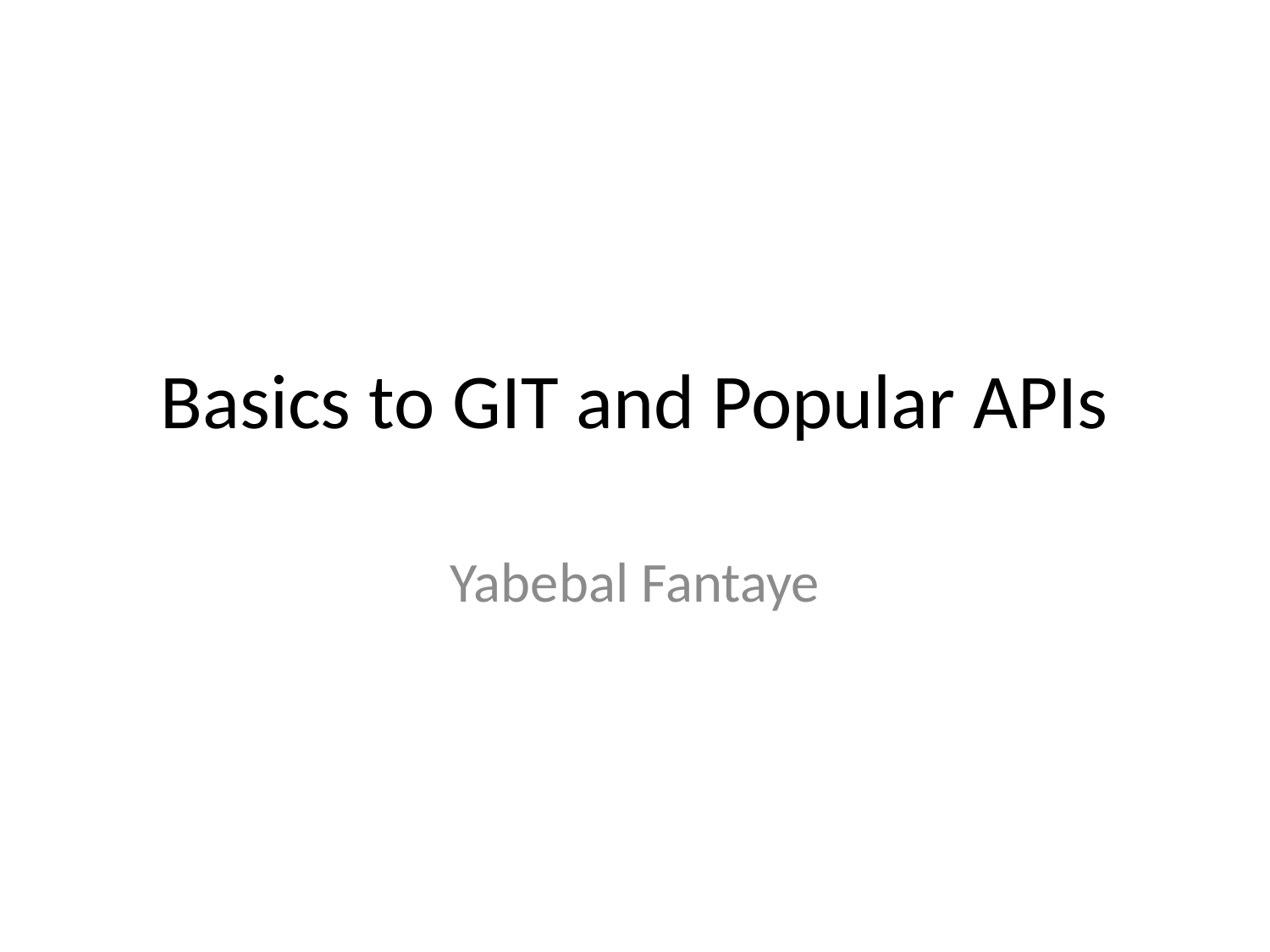

# Basics to GIT and Popular APIs
Yabebal Fantaye